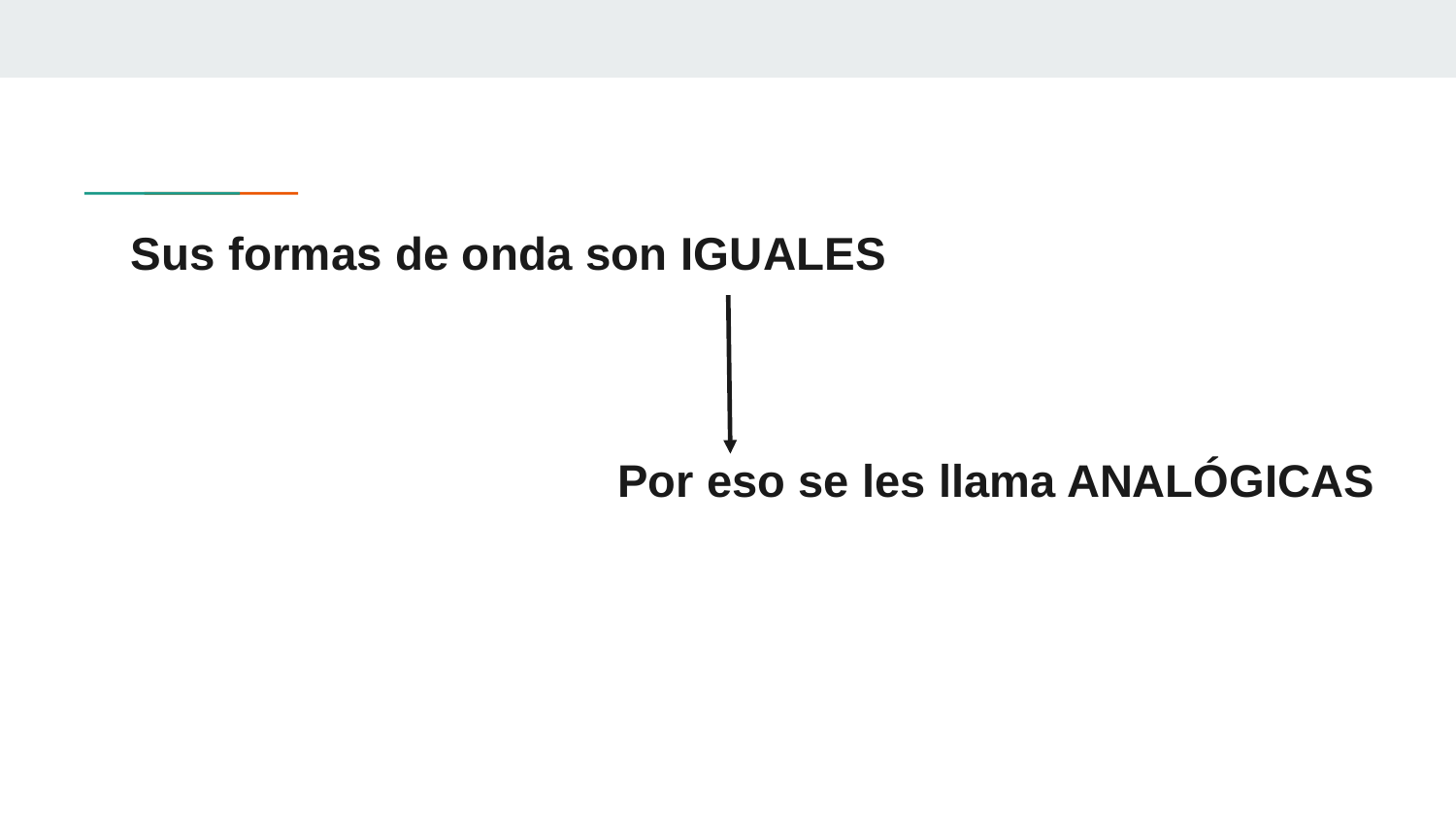

# Sus formas de onda son IGUALES
Por eso se les llama ANALÓGICAS